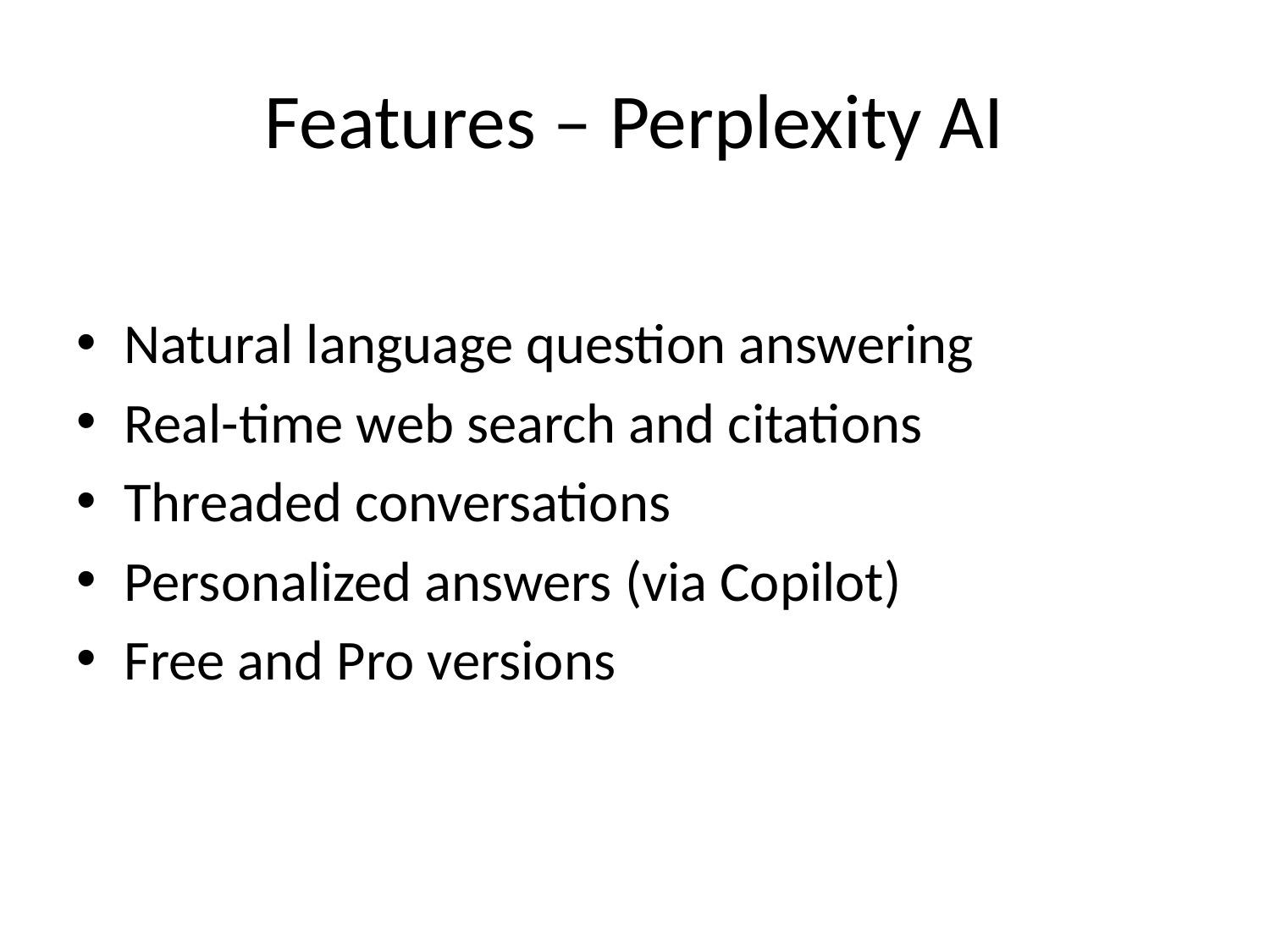

# Features – Perplexity AI

Natural language question answering
Real-time web search and citations
Threaded conversations
Personalized answers (via Copilot)
Free and Pro versions